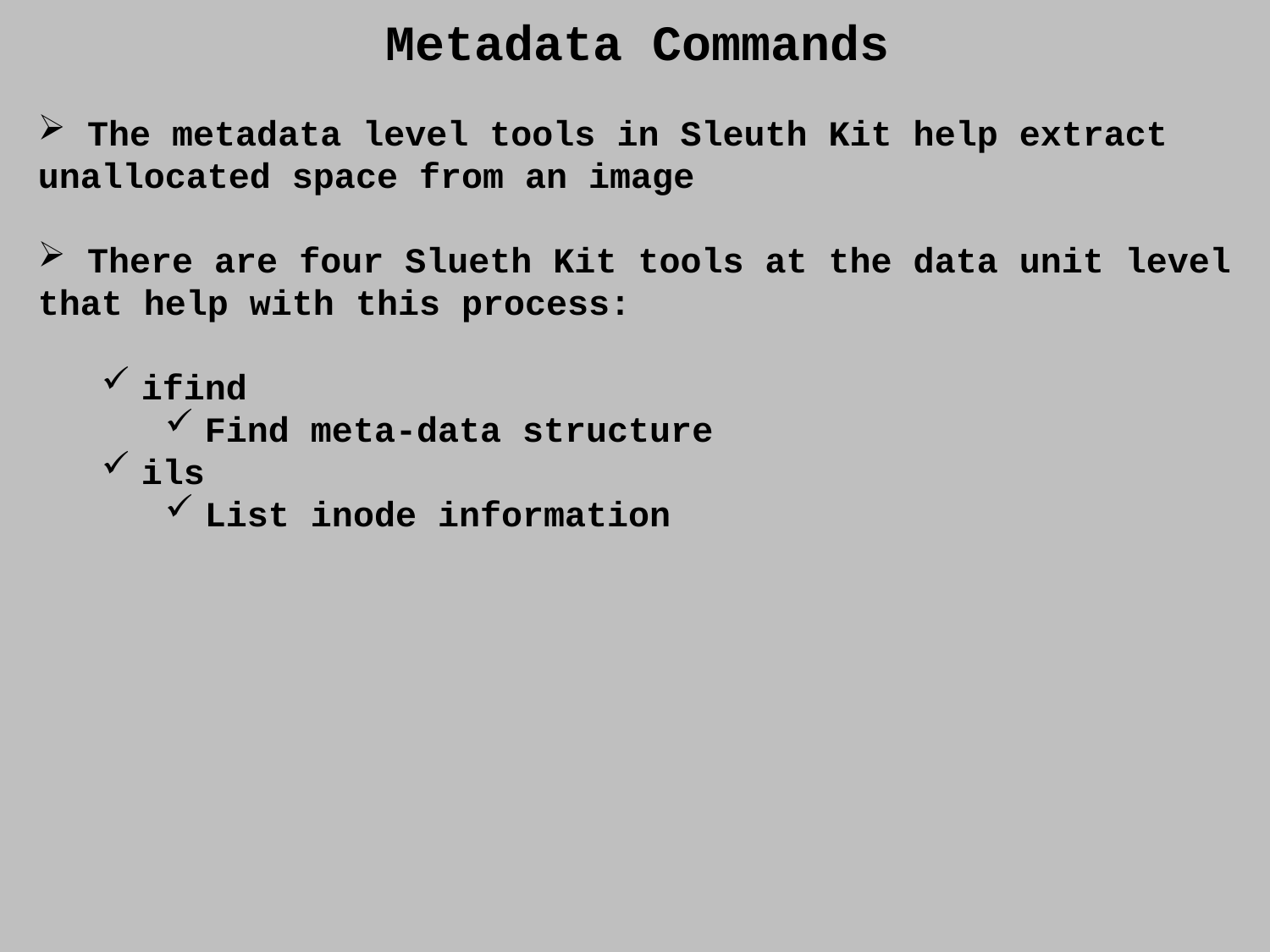

Metadata Commands
 The metadata level tools in Sleuth Kit help extract unallocated space from an image

 There are four Slueth Kit tools at the data unit level that help with this process:

ifind
Find meta-data structure
ils
List inode information